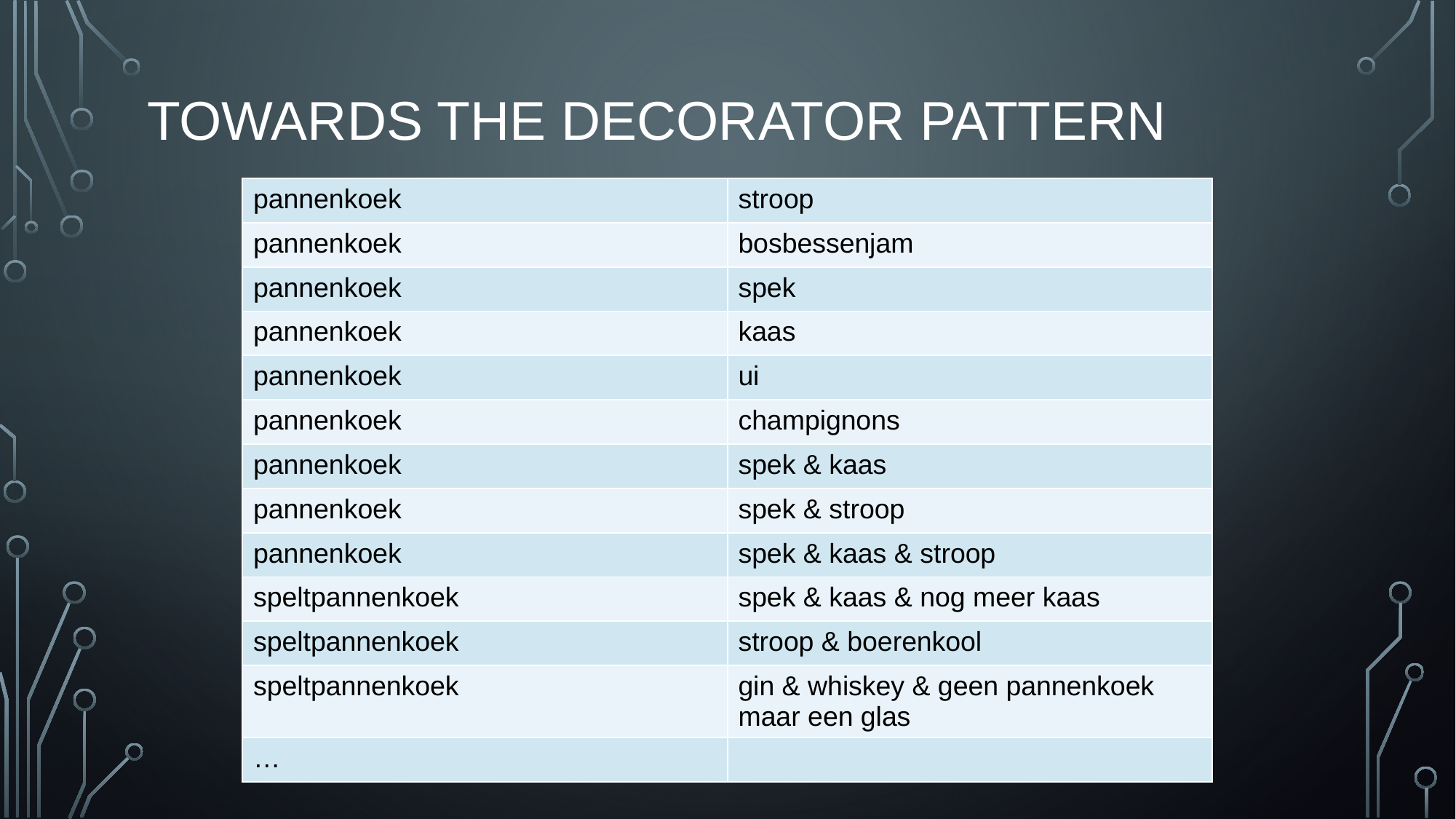

# Towards the decorator pattern
| pannenkoek | stroop |
| --- | --- |
| pannenkoek | bosbessenjam |
| pannenkoek | spek |
| pannenkoek | kaas |
| pannenkoek | ui |
| pannenkoek | champignons |
| pannenkoek | spek & kaas |
| pannenkoek | spek & stroop |
| pannenkoek | spek & kaas & stroop |
| speltpannenkoek | spek & kaas & nog meer kaas |
| speltpannenkoek | stroop & boerenkool |
| speltpannenkoek | gin & whiskey & geen pannenkoek maar een glas |
| … |  |